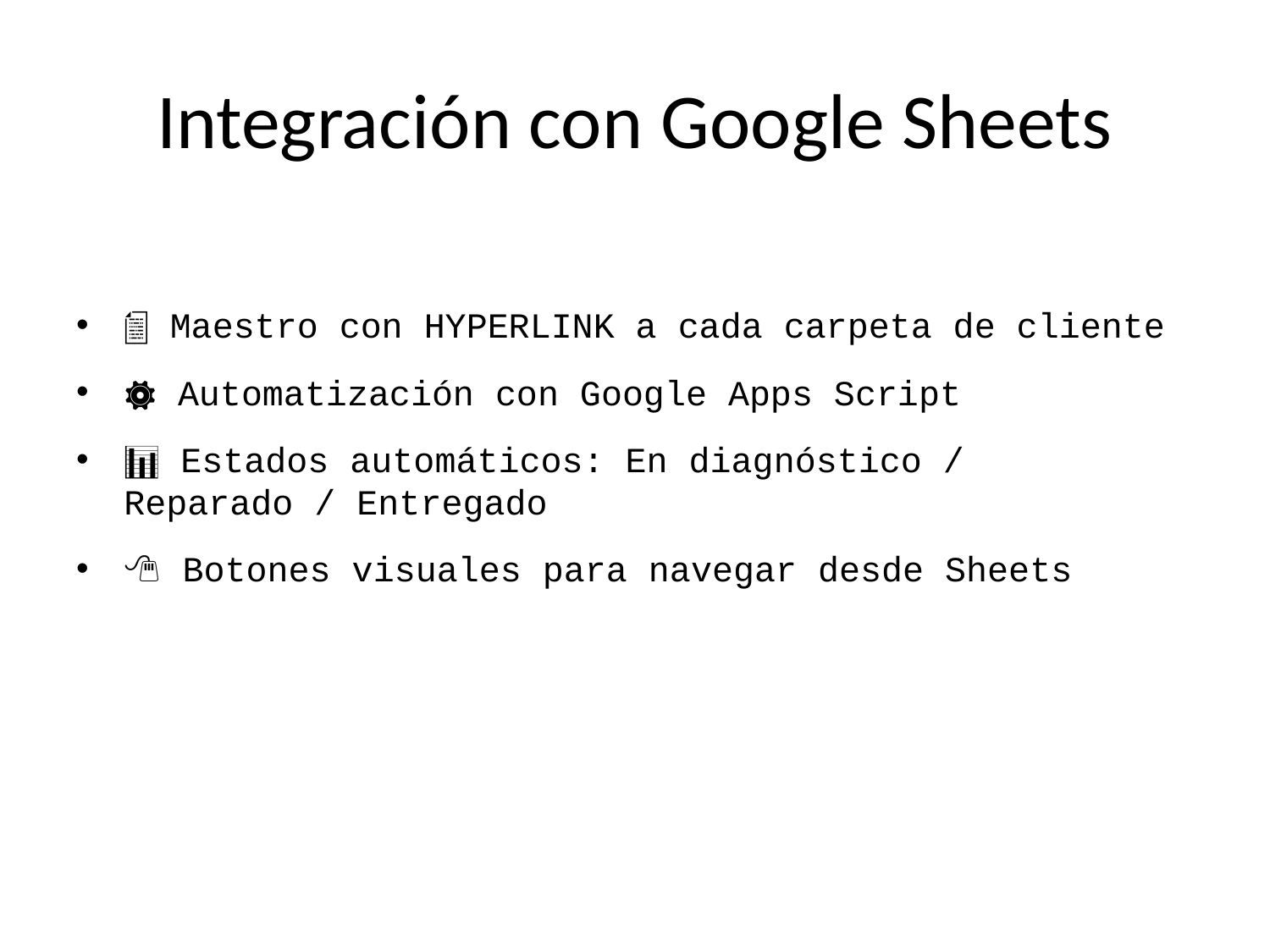

# Integración con Google Sheets

📄 Maestro con HYPERLINK a cada carpeta de cliente
⚙ Automatización con Google Apps Script
📊 Estados automáticos: En diagnóstico / Reparado / Entregado
🖱 Botones visuales para navegar desde Sheets